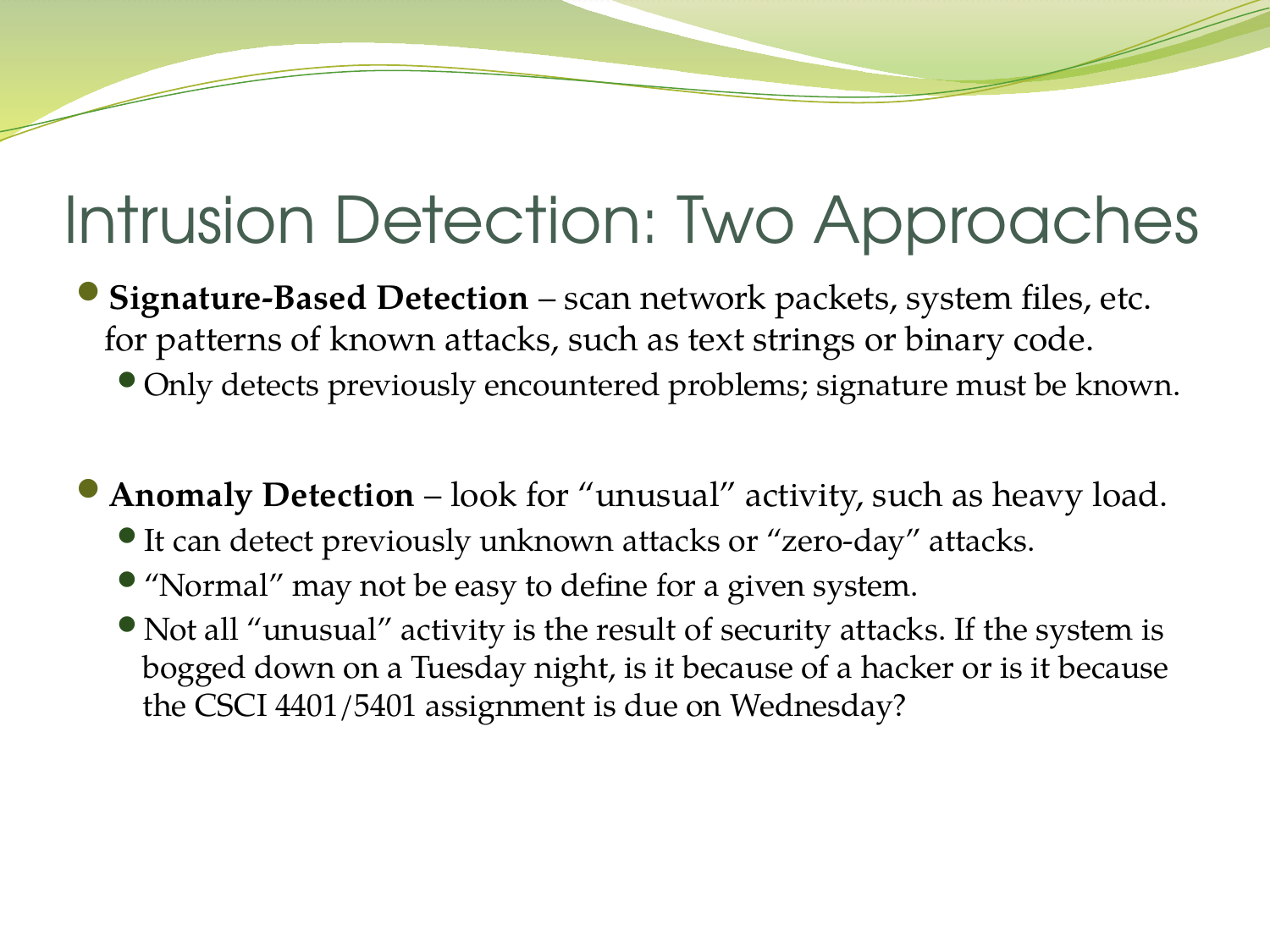

# Intrusion Detection: Two Approaches
Signature-Based Detection – scan network packets, system files, etc. for patterns of known attacks, such as text strings or binary code.
Only detects previously encountered problems; signature must be known.

Anomaly Detection – look for “unusual” activity, such as heavy load.
It can detect previously unknown attacks or “zero-day” attacks.
“Normal” may not be easy to define for a given system.
Not all “unusual” activity is the result of security attacks. If the system is bogged down on a Tuesday night, is it because of a hacker or is it because the CSCI 4401/5401 assignment is due on Wednesday?